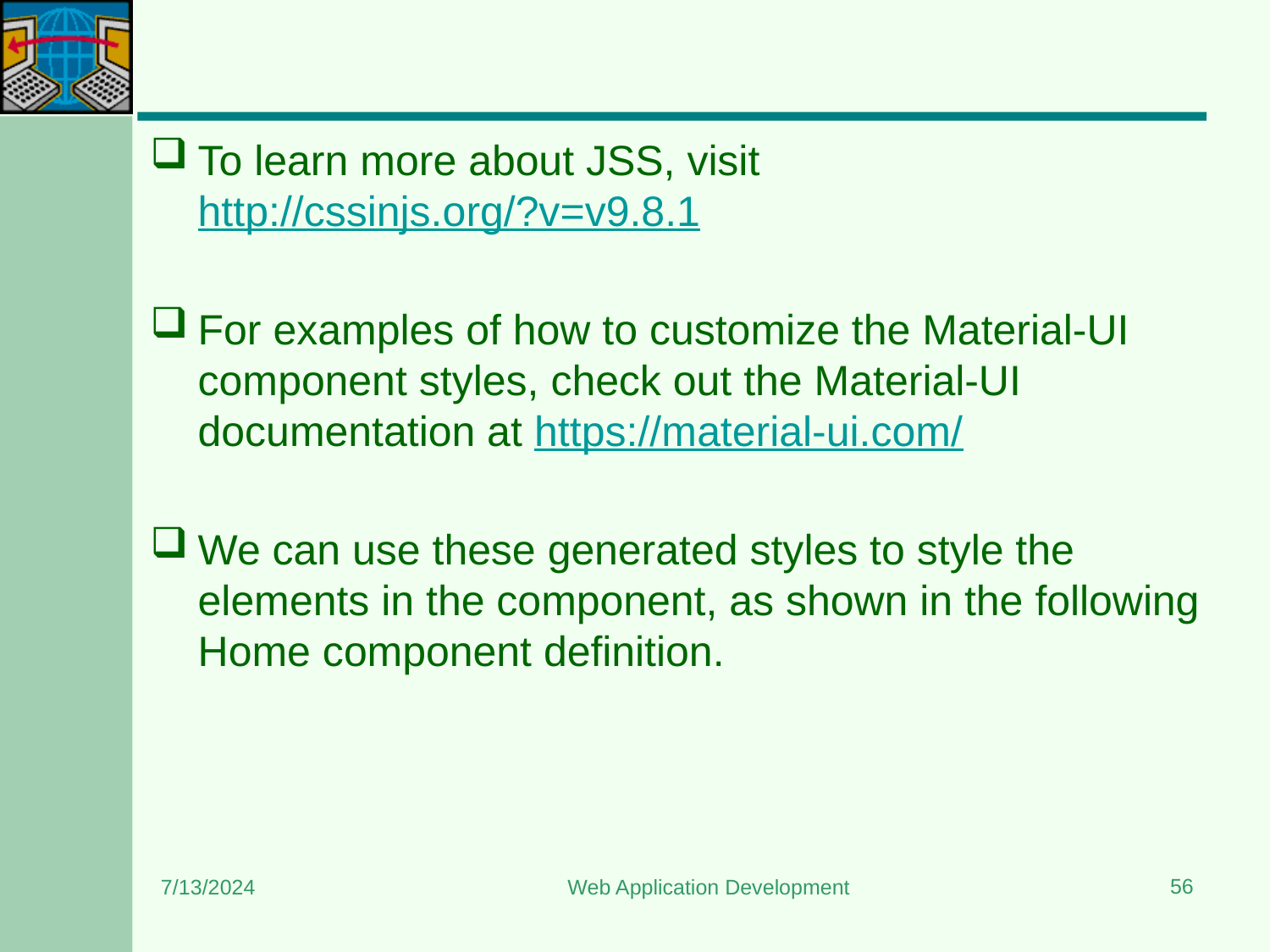

#
To learn more about JSS, visit http://cssinjs.org/?v=v9.8.1

For examples of how to customize the Material-UI component styles, check out the Material-UI documentation at https://material-ui.com/

We can use these generated styles to style the elements in the component, as shown in the following Home component definition.

56
7/13/2024
Web Application Development